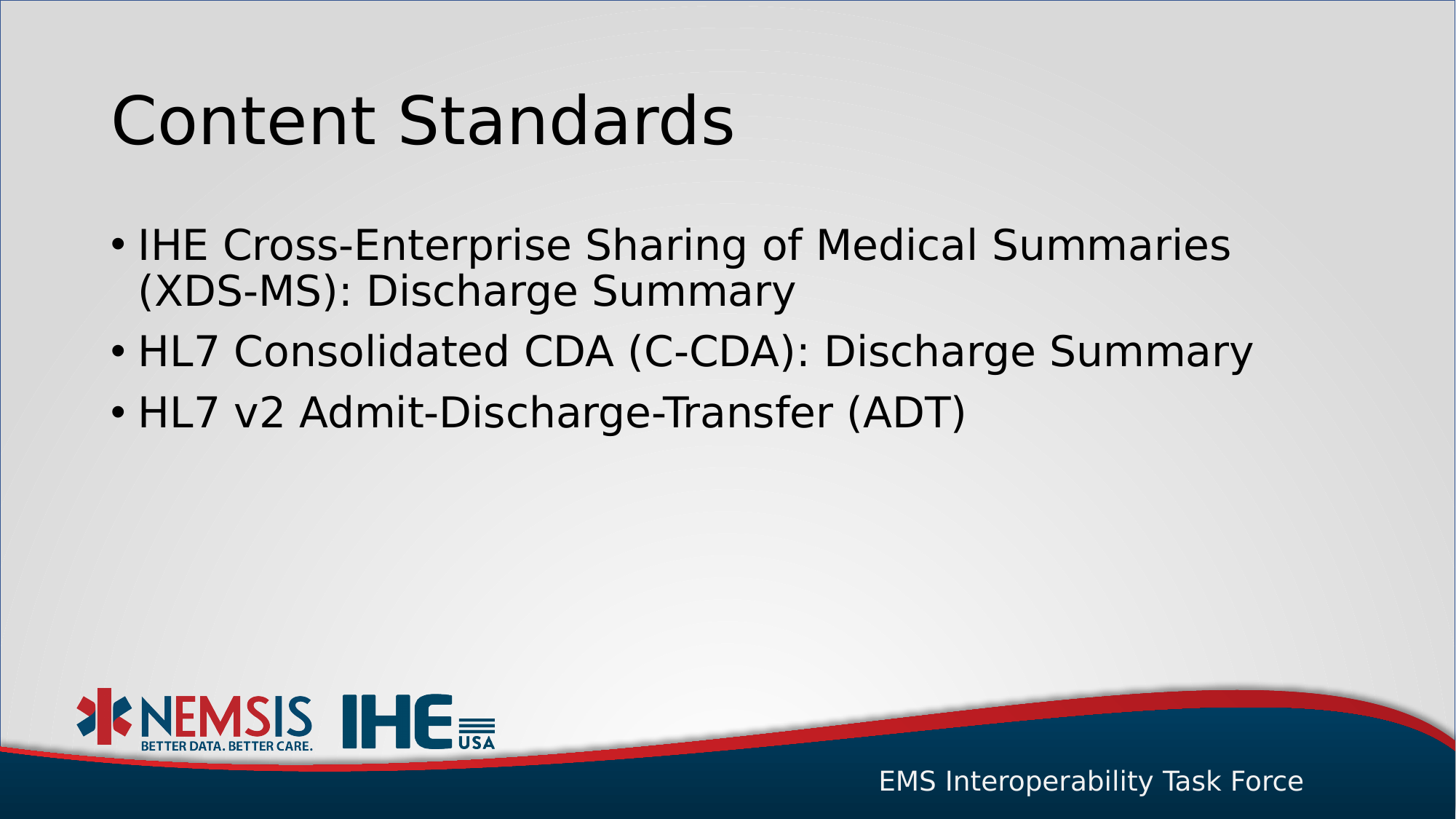

# Content Standards
IHE Cross-Enterprise Sharing of Medical Summaries (XDS-MS): Discharge Summary
HL7 Consolidated CDA (C-CDA): Discharge Summary
HL7 v2 Admit-Discharge-Transfer (ADT)